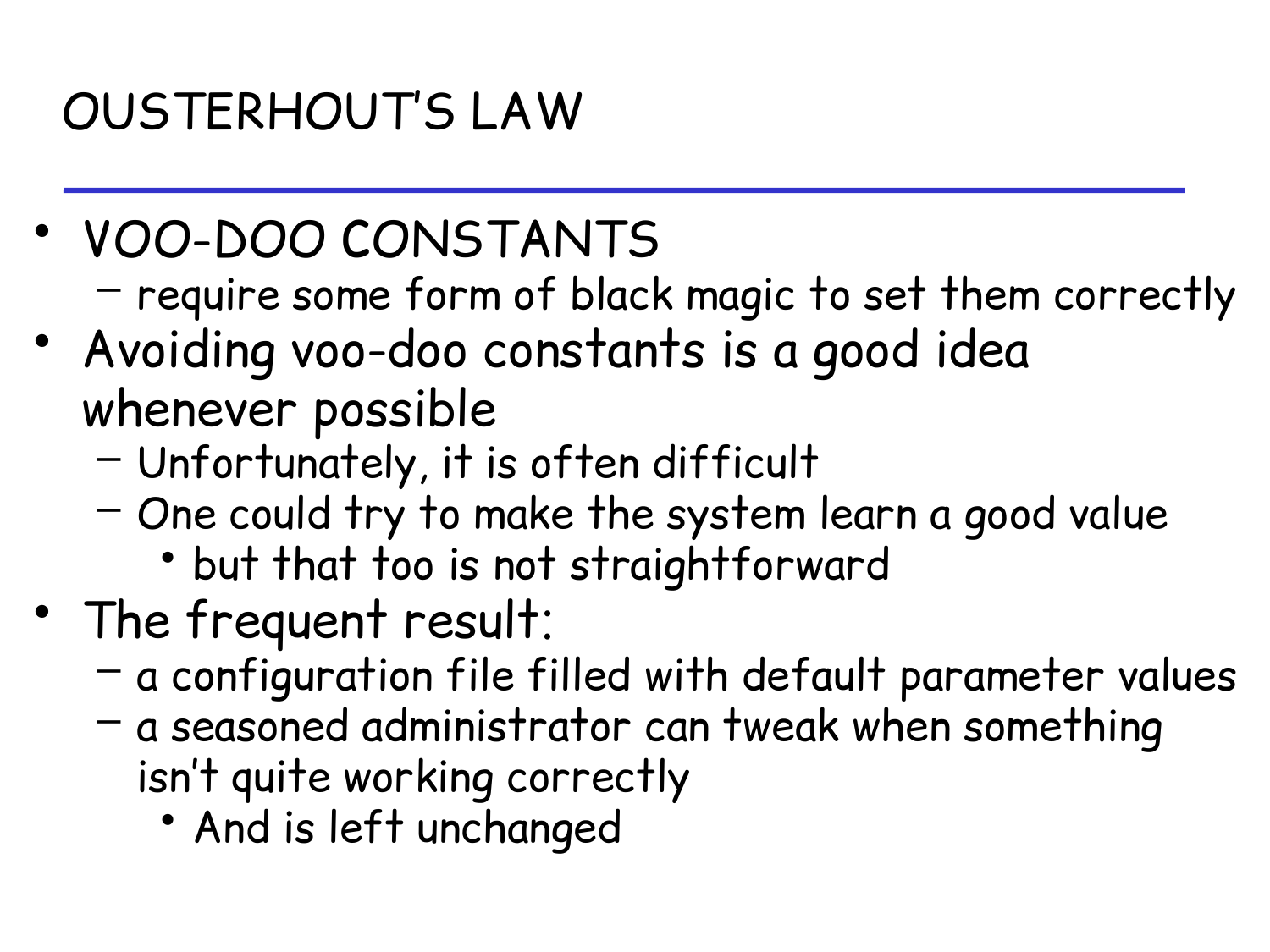

# OUSTERHOUT’S LAW
VOO-DOO CONSTANTS
require some form of black magic to set them correctly
Avoiding voo-doo constants is a good idea whenever possible
Unfortunately, it is often difficult
One could try to make the system learn a good value
but that too is not straightforward
The frequent result:
a configuration file filled with default parameter values
a seasoned administrator can tweak when something isn’t quite working correctly
And is left unchanged